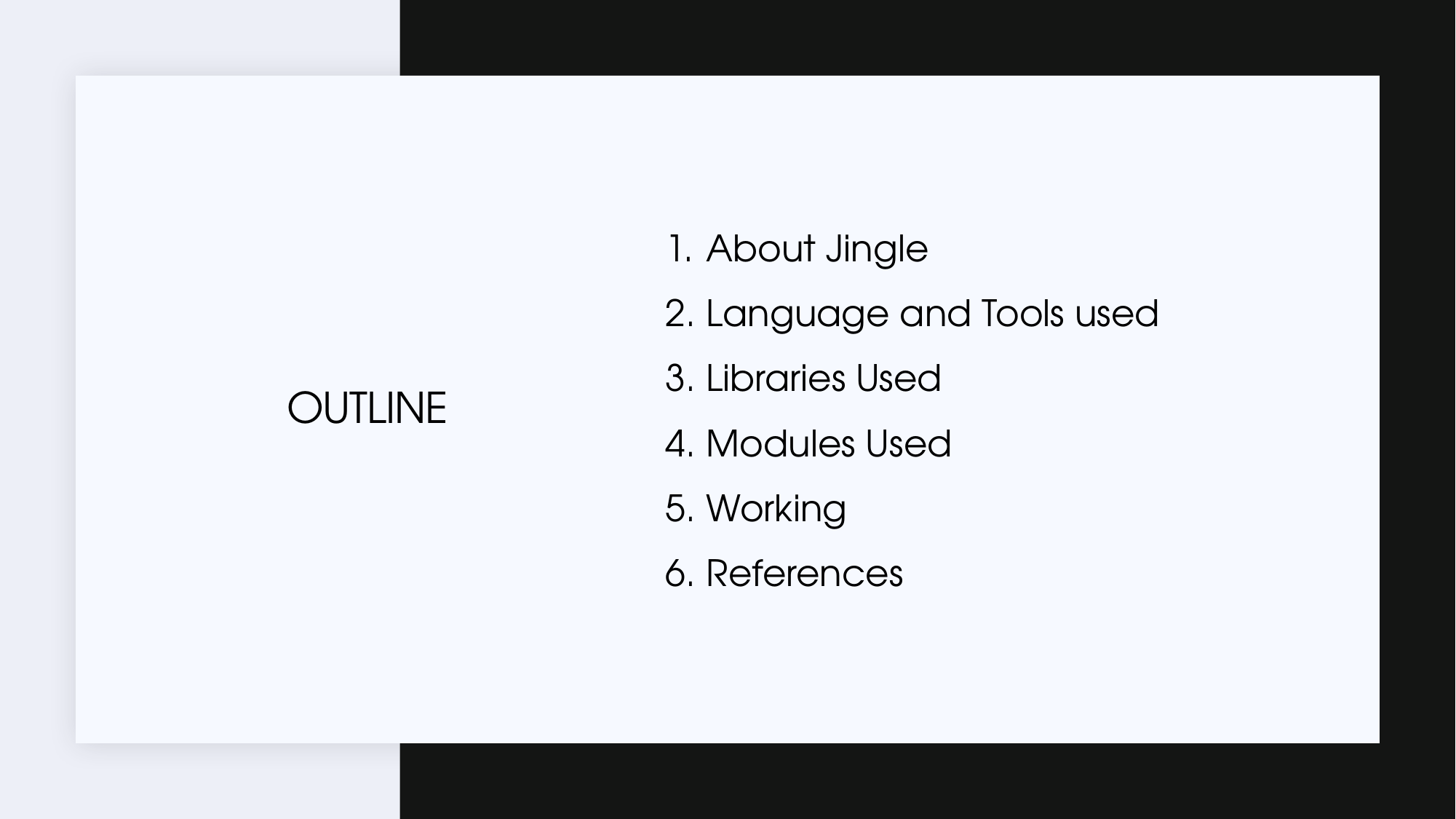

About Jingle
Language and Tools used
Libraries Used
Modules Used
Working
References
# OUTLINE